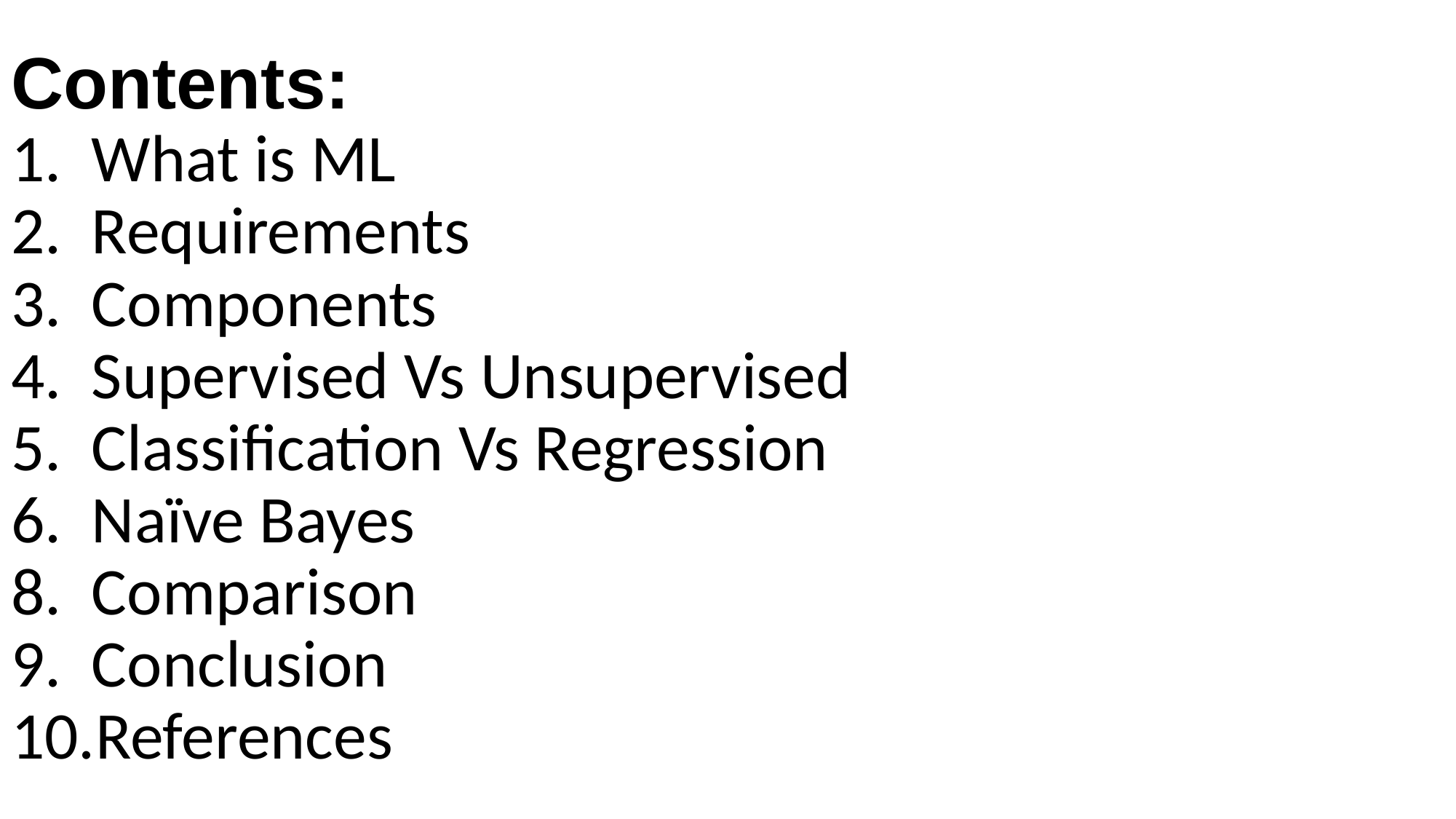

# Contents: 1.  What is ML 2.  Requirements 3.  Components 4.  Supervised Vs Unsupervised 5.  Classification Vs Regression 6.  Naïve Bayes 8.  Comparison 9.  Conclusion 10.References